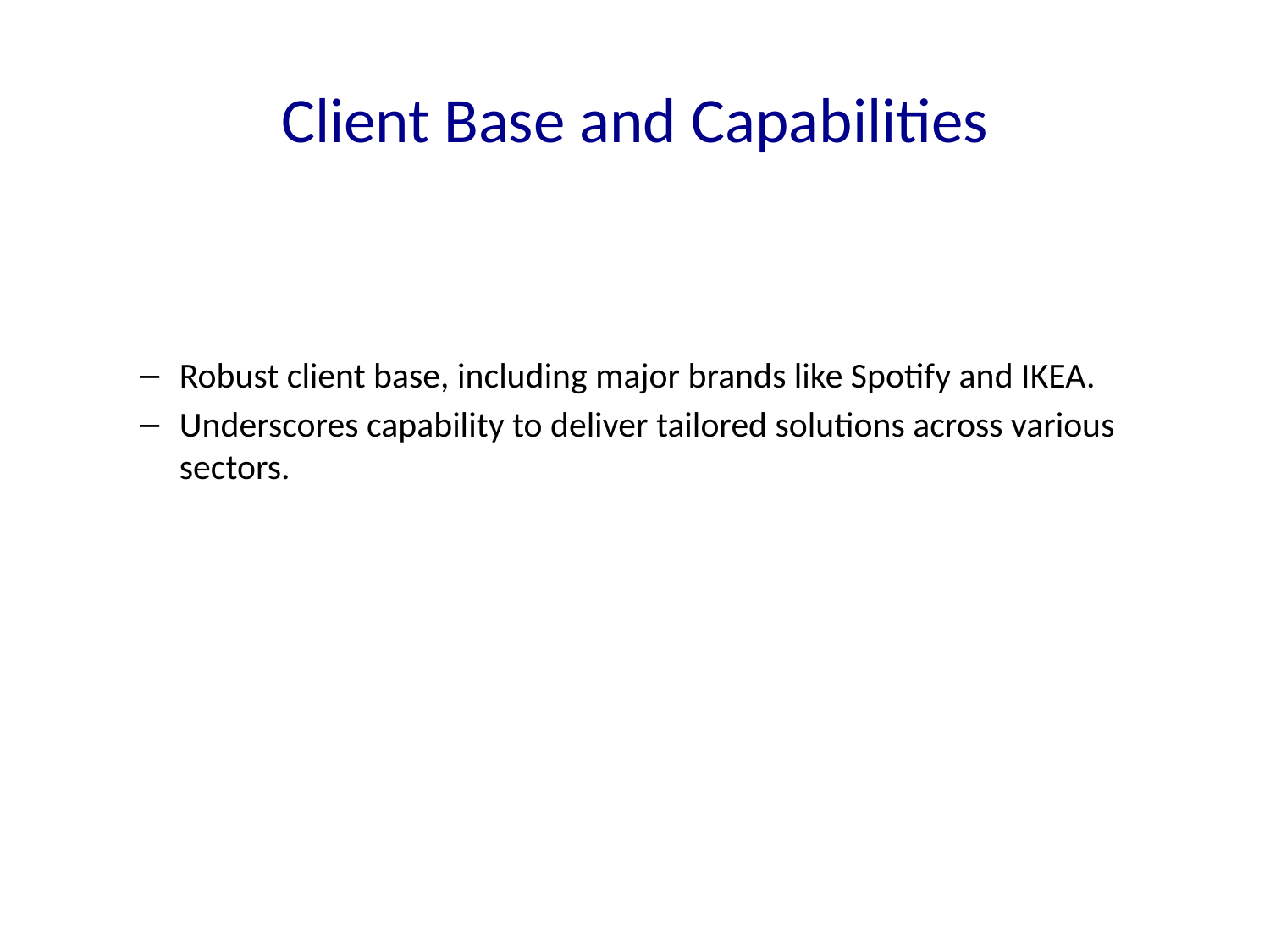

# Client Base and Capabilities

Robust client base, including major brands like Spotify and IKEA.
Underscores capability to deliver tailored solutions across various sectors.